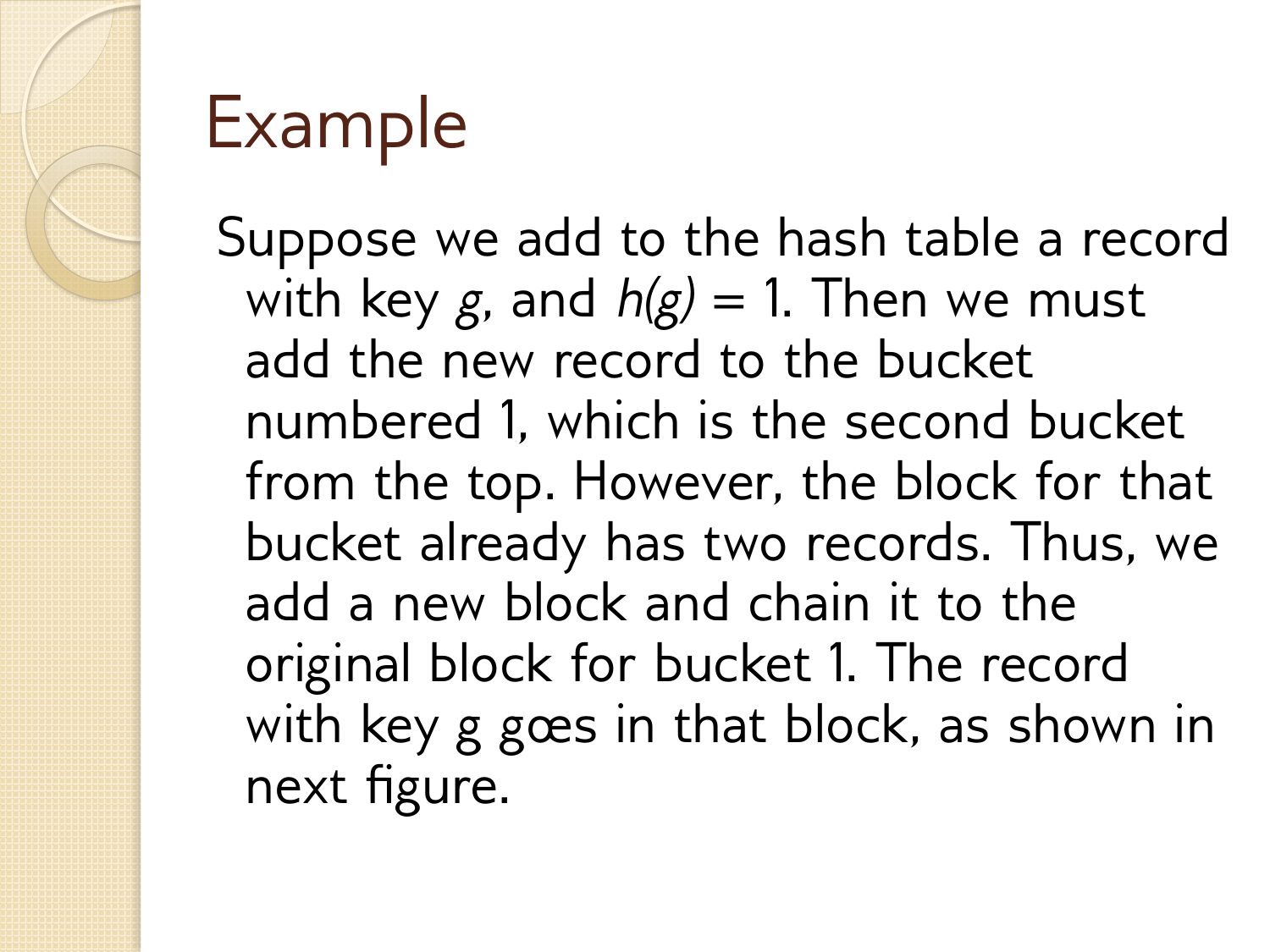

# Example
Suppose we add to the hash table a record with key g, and h(g) = 1. Then we must add the new record to the bucket numbered 1, which is the second bucket from the top. However, the block for that bucket already has two records. Thus, we add a new block and chain it to the original block for bucket 1. The record with key g goes in that block, as shown in next figure.